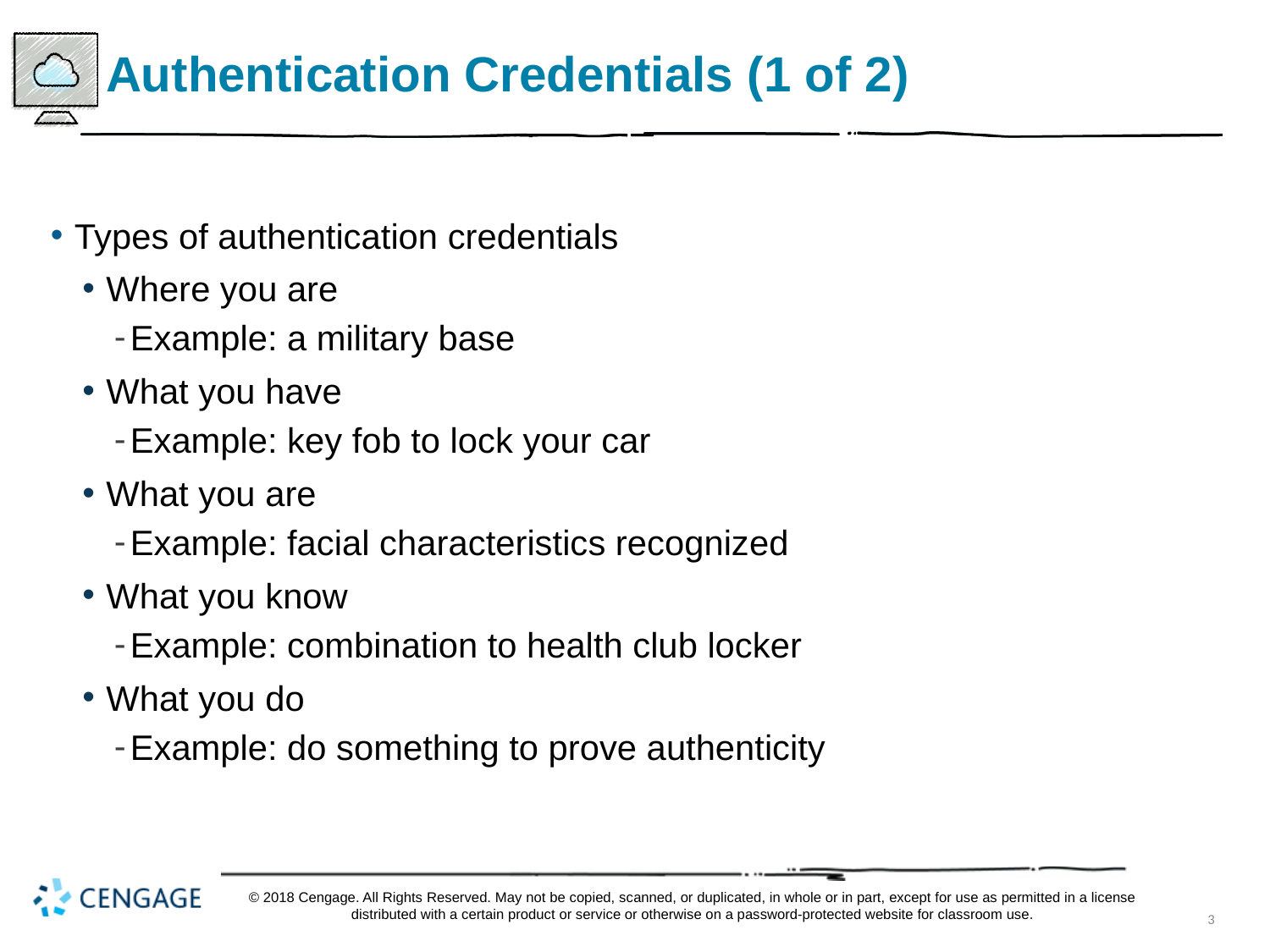

# Authentication Credentials (1 of 2)
Types of authentication credentials
Where you are
Example: a military base
What you have
Example: key fob to lock your car
What you are
Example: facial characteristics recognized
What you know
Example: combination to health club locker
What you do
Example: do something to prove authenticity
© 2018 Cengage. All Rights Reserved. May not be copied, scanned, or duplicated, in whole or in part, except for use as permitted in a license distributed with a certain product or service or otherwise on a password-protected website for classroom use.